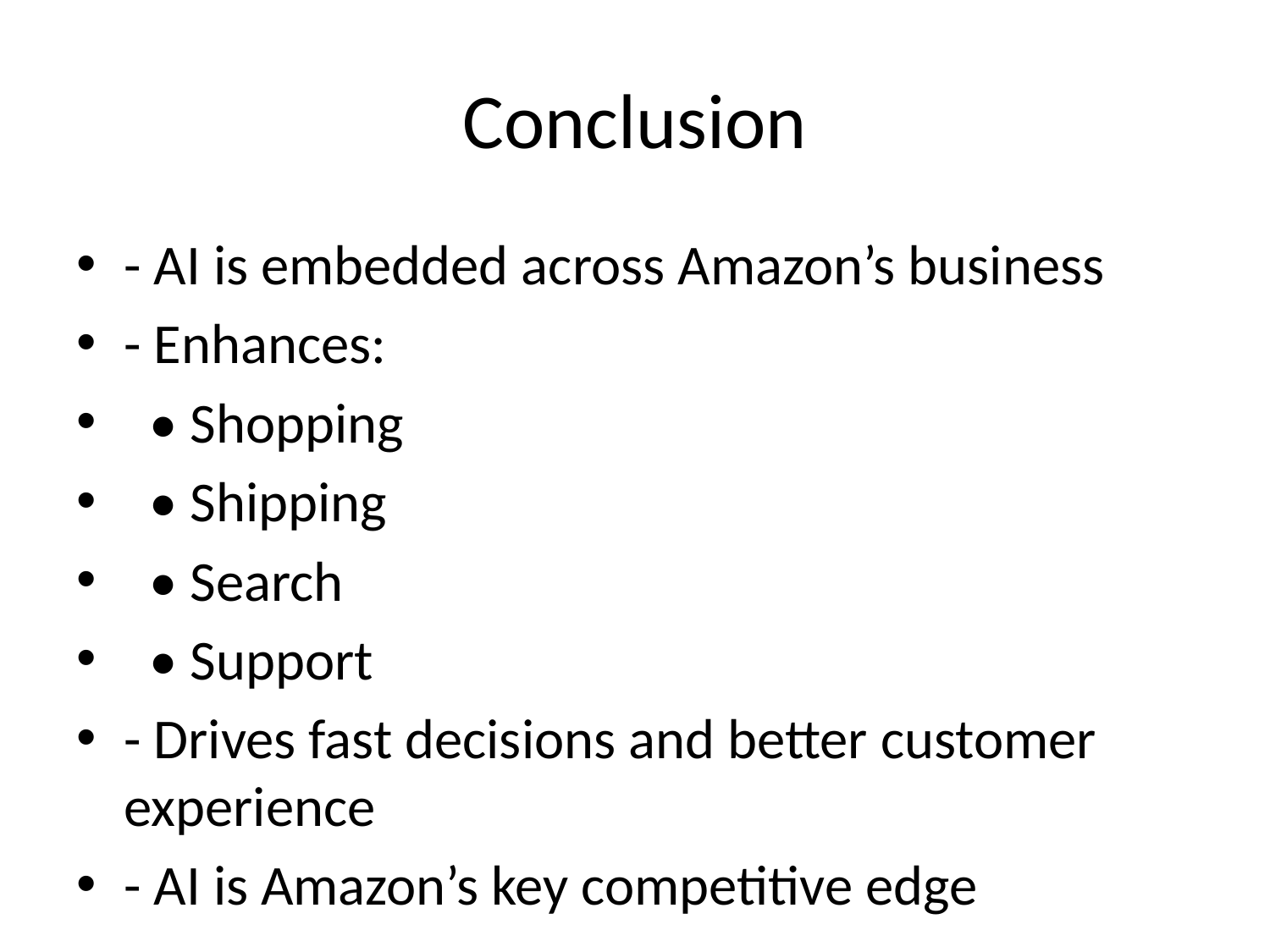

# Conclusion
- AI is embedded across Amazon’s business
- Enhances:
  • Shopping
  • Shipping
  • Search
  • Support
- Drives fast decisions and better customer experience
- AI is Amazon’s key competitive edge